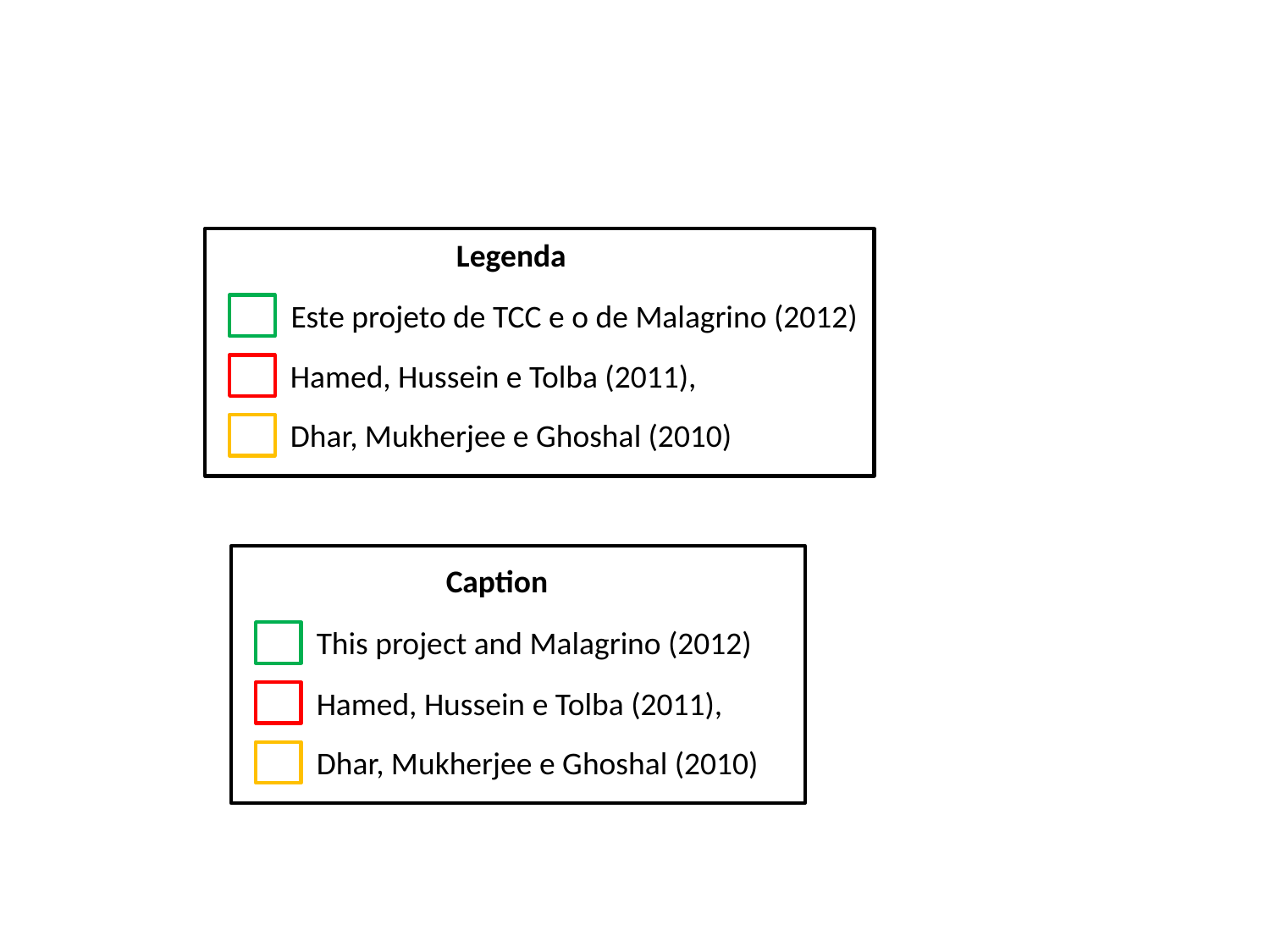

Legenda
Este projeto de TCC e o de Malagrino (2012)

Hamed, Hussein e Tolba (2011),

Dhar, Mukherjee e Ghoshal (2010)

Caption
This project and Malagrino (2012)

Hamed, Hussein e Tolba (2011),

Dhar, Mukherjee e Ghoshal (2010)